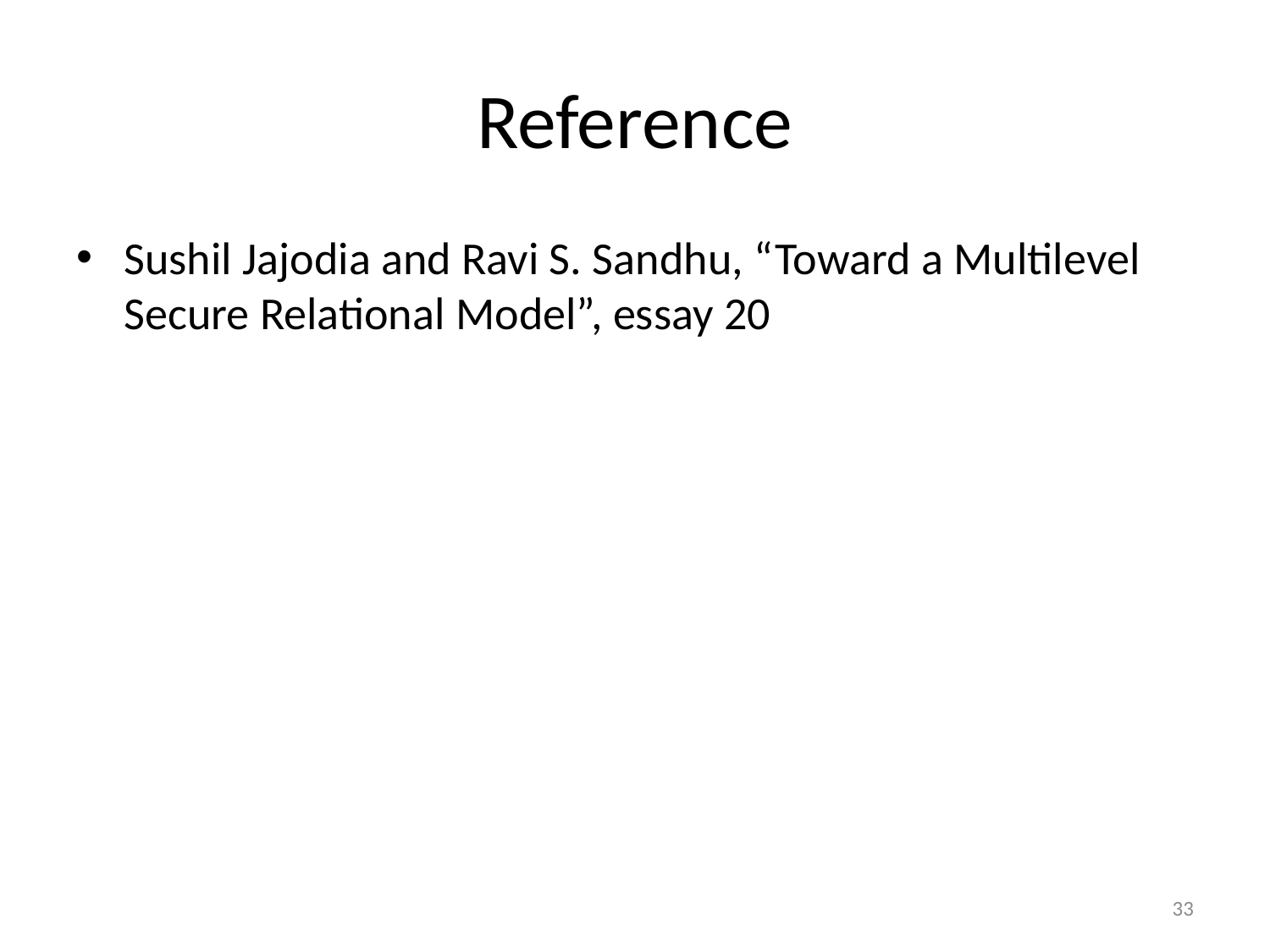

# Reference
Sushil Jajodia and Ravi S. Sandhu, “Toward a Multilevel Secure Relational Model”, essay 20
33